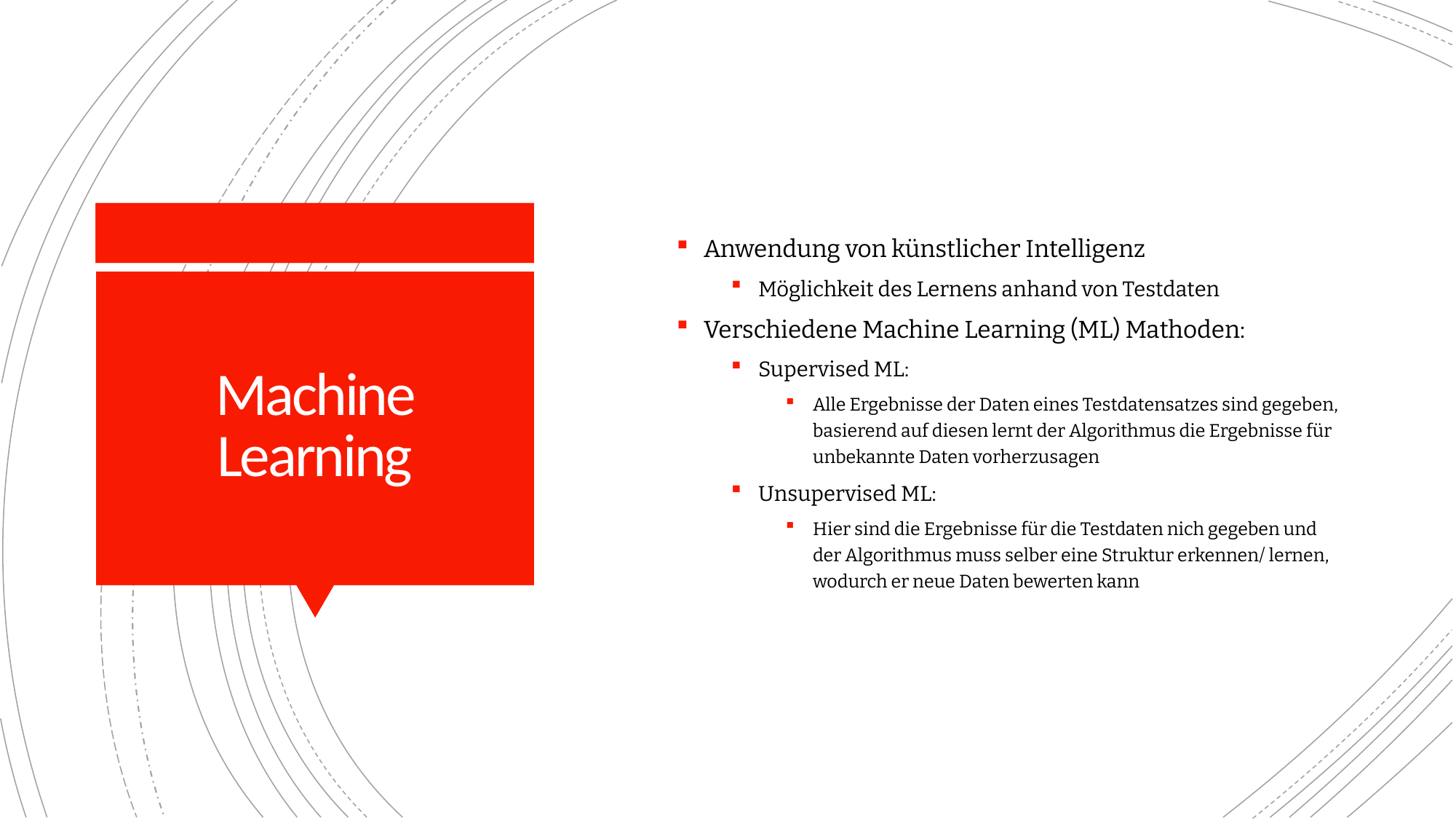

Anwendung von künstlicher Intelligenz
Möglichkeit des Lernens anhand von Testdaten
Verschiedene Machine Learning (ML) Mathoden:
Supervised ML:
Alle Ergebnisse der Daten eines Testdatensatzes sind gegeben, basierend auf diesen lernt der Algorithmus die Ergebnisse für unbekannte Daten vorherzusagen
Unsupervised ML:
Hier sind die Ergebnisse für die Testdaten nich gegeben und der Algorithmus muss selber eine Struktur erkennen/ lernen, wodurch er neue Daten bewerten kann

# Machine Learning